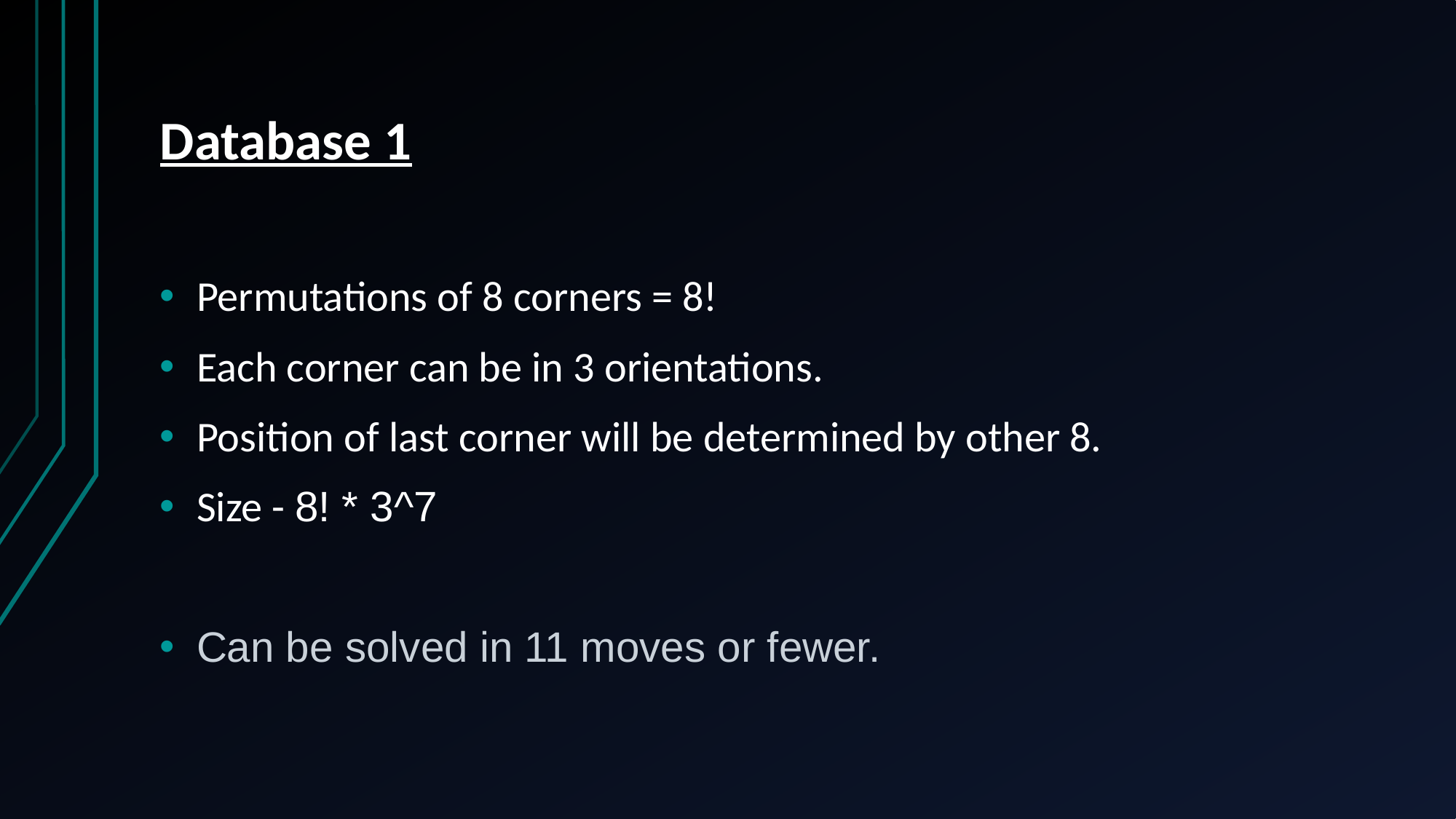

# Database 1
Permutations of 8 corners = 8!
Each corner can be in 3 orientations.
Position of last corner will be determined by other 8.
Size - 8! * 3^7

Can be solved in 11 moves or fewer.